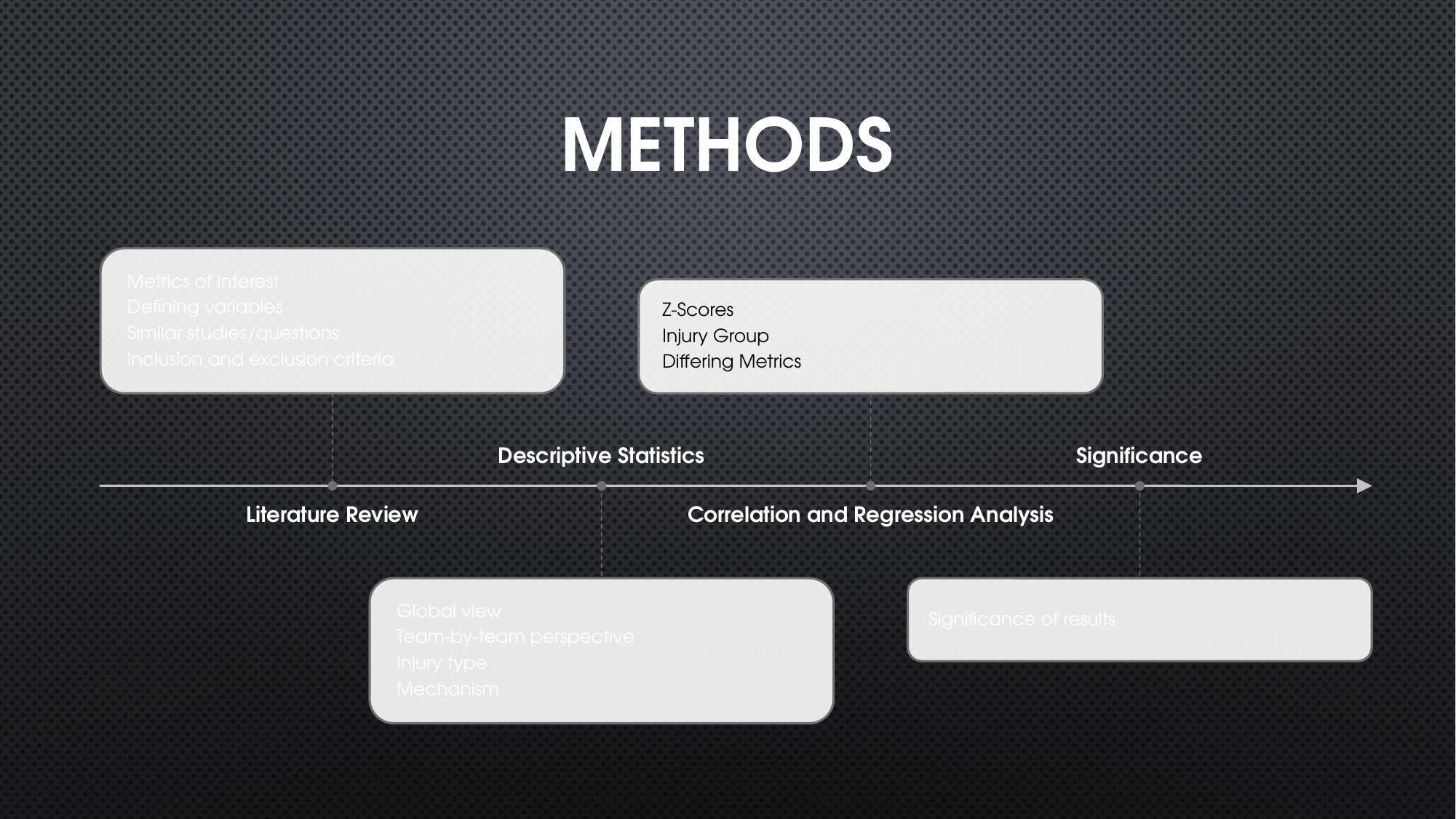

# Methods
Literature Review
Metrics of interest
Defining variables
Similar studies/questions
Inclusion and exclusion criteria
Descriptive Statistics
Global view
Team-by-team perspective
Injury type
Mechanism
Correlation and Regression Analysis
Z-Scores
Injury Group
Differing Metrics
Significance
Significance of results